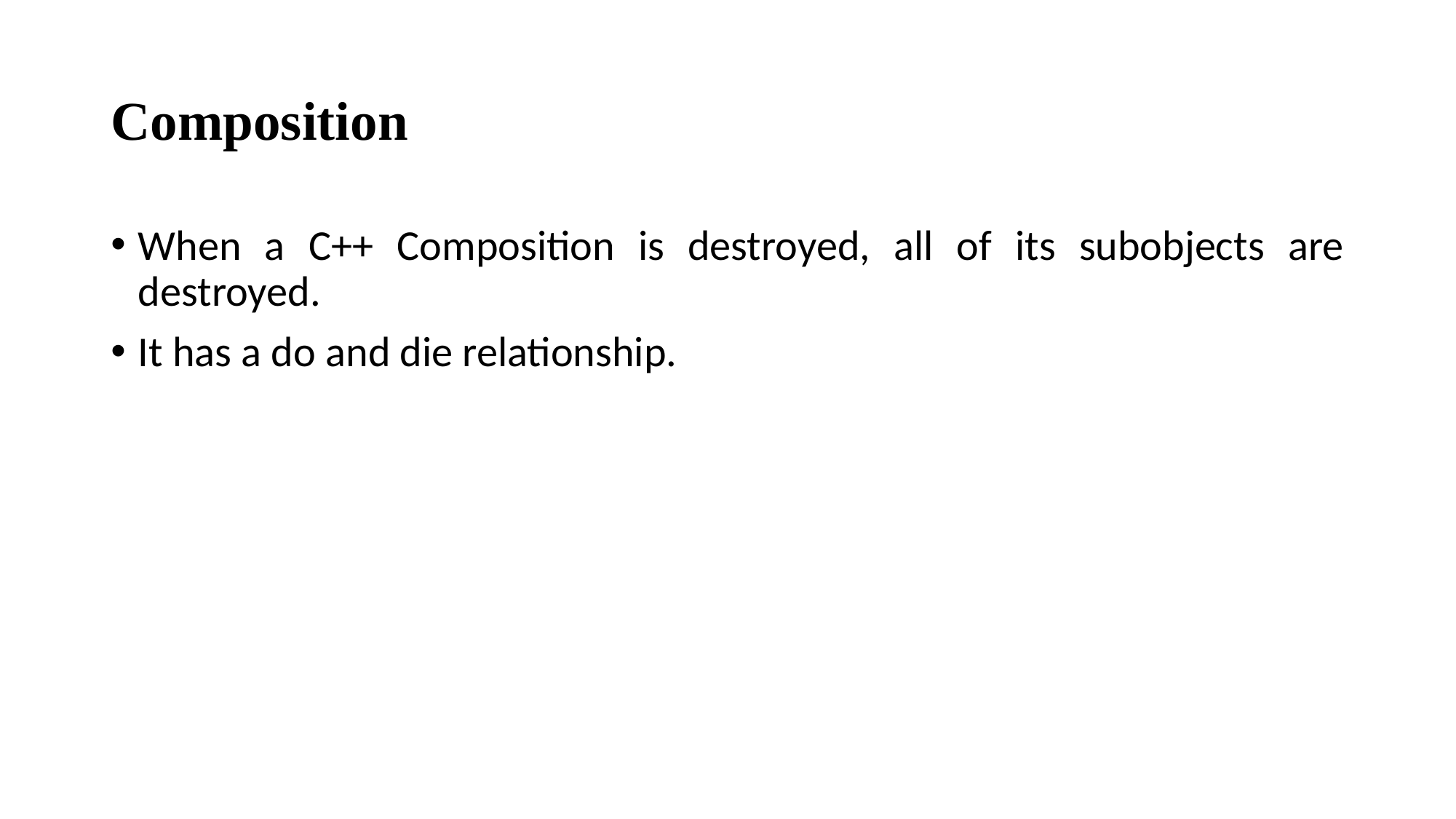

# Composition
When a C++ Composition is destroyed, all of its subobjects are destroyed.
It has a do and die relationship.